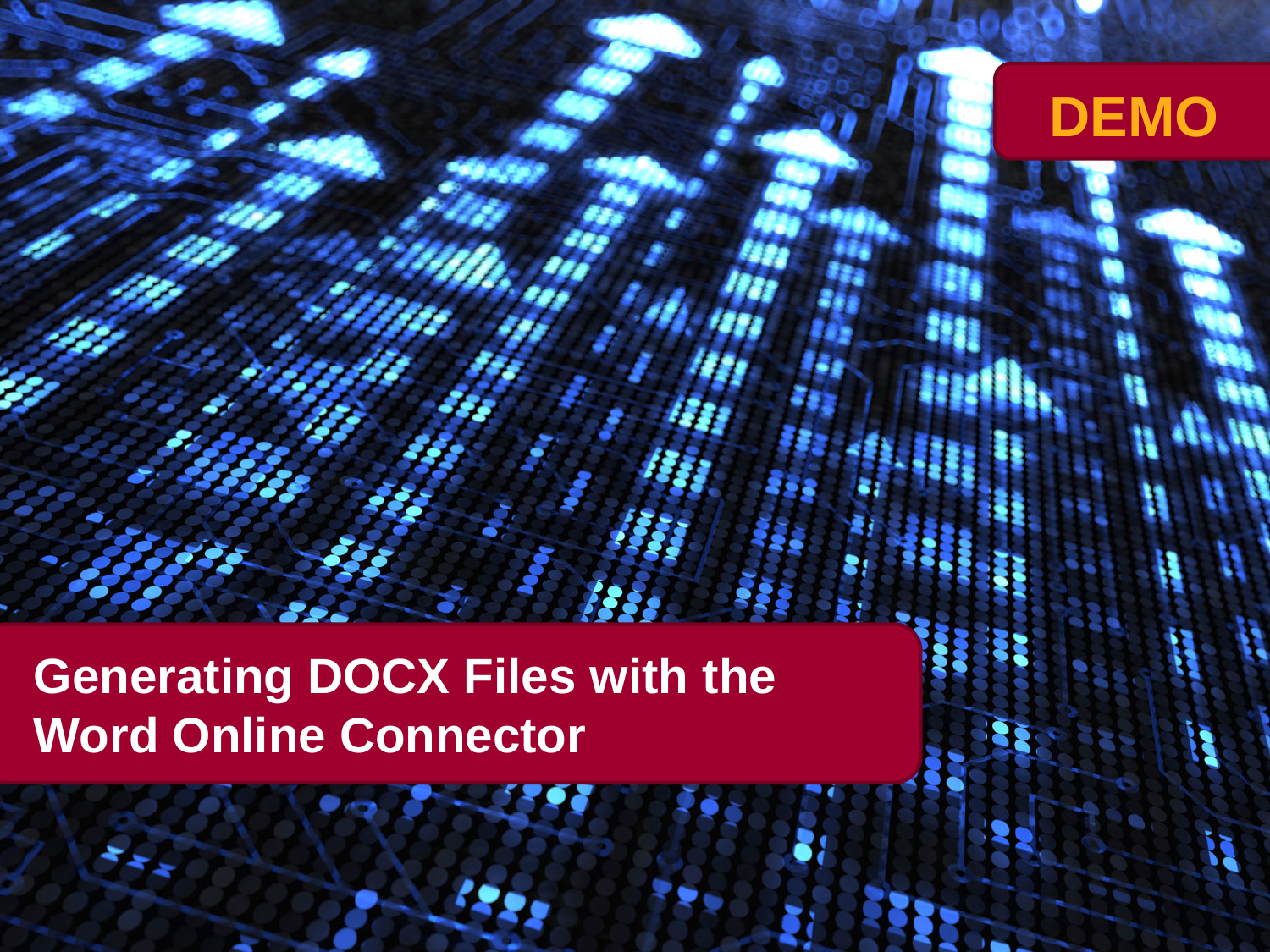

# Generating DOCX Files with the Word Online Connector